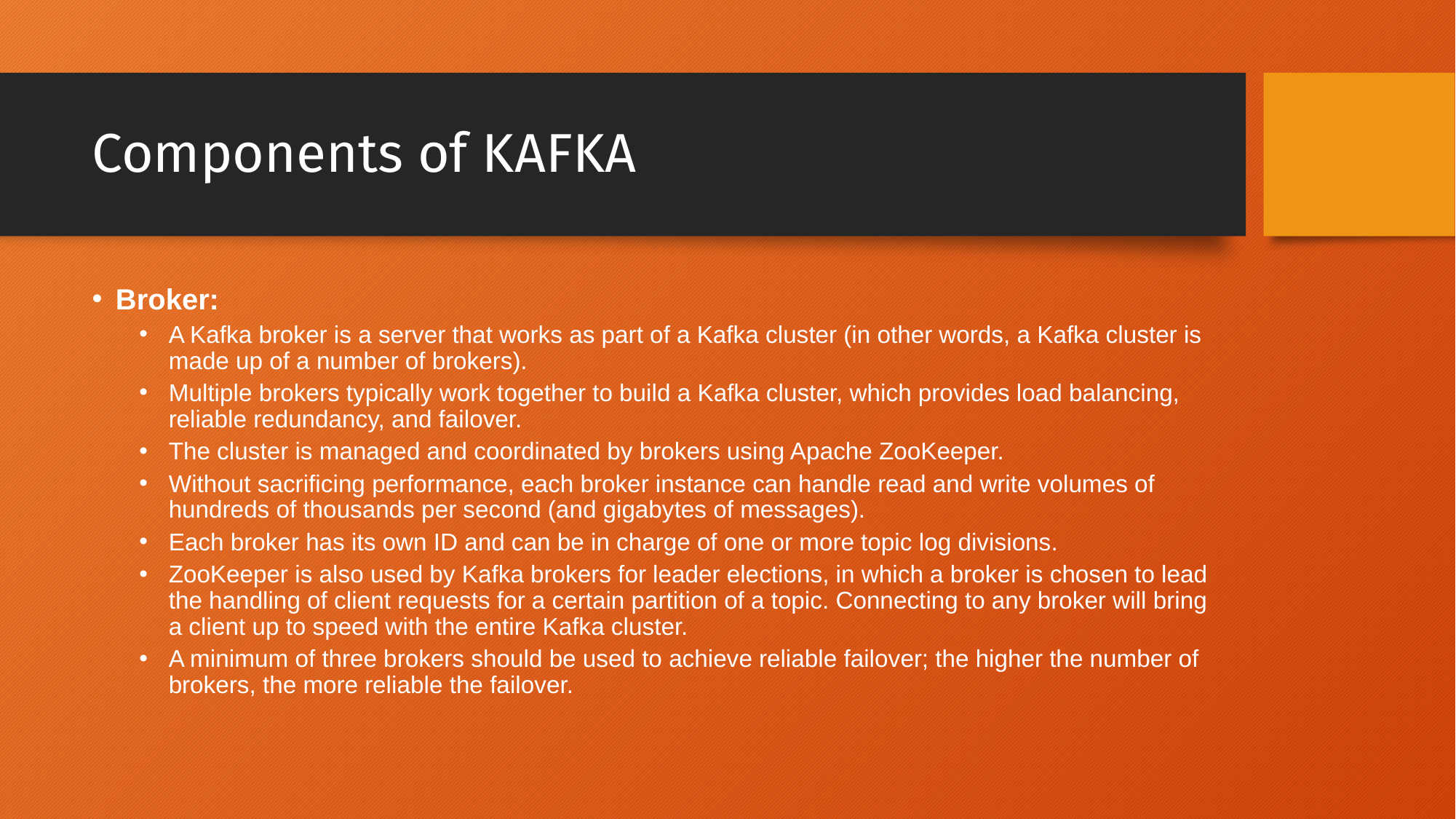

# Components of KAFKA
Broker:
A Kafka broker is a server that works as part of a Kafka cluster (in other words, a Kafka cluster is made up of a number of brokers).
Multiple brokers typically work together to build a Kafka cluster, which provides load balancing, reliable redundancy, and failover.
The cluster is managed and coordinated by brokers using Apache ZooKeeper.
Without sacrificing performance, each broker instance can handle read and write volumes of hundreds of thousands per second (and gigabytes of messages).
Each broker has its own ID and can be in charge of one or more topic log divisions.
ZooKeeper is also used by Kafka brokers for leader elections, in which a broker is chosen to lead the handling of client requests for a certain partition of a topic. Connecting to any broker will bring a client up to speed with the entire Kafka cluster.
A minimum of three brokers should be used to achieve reliable failover; the higher the number of brokers, the more reliable the failover.